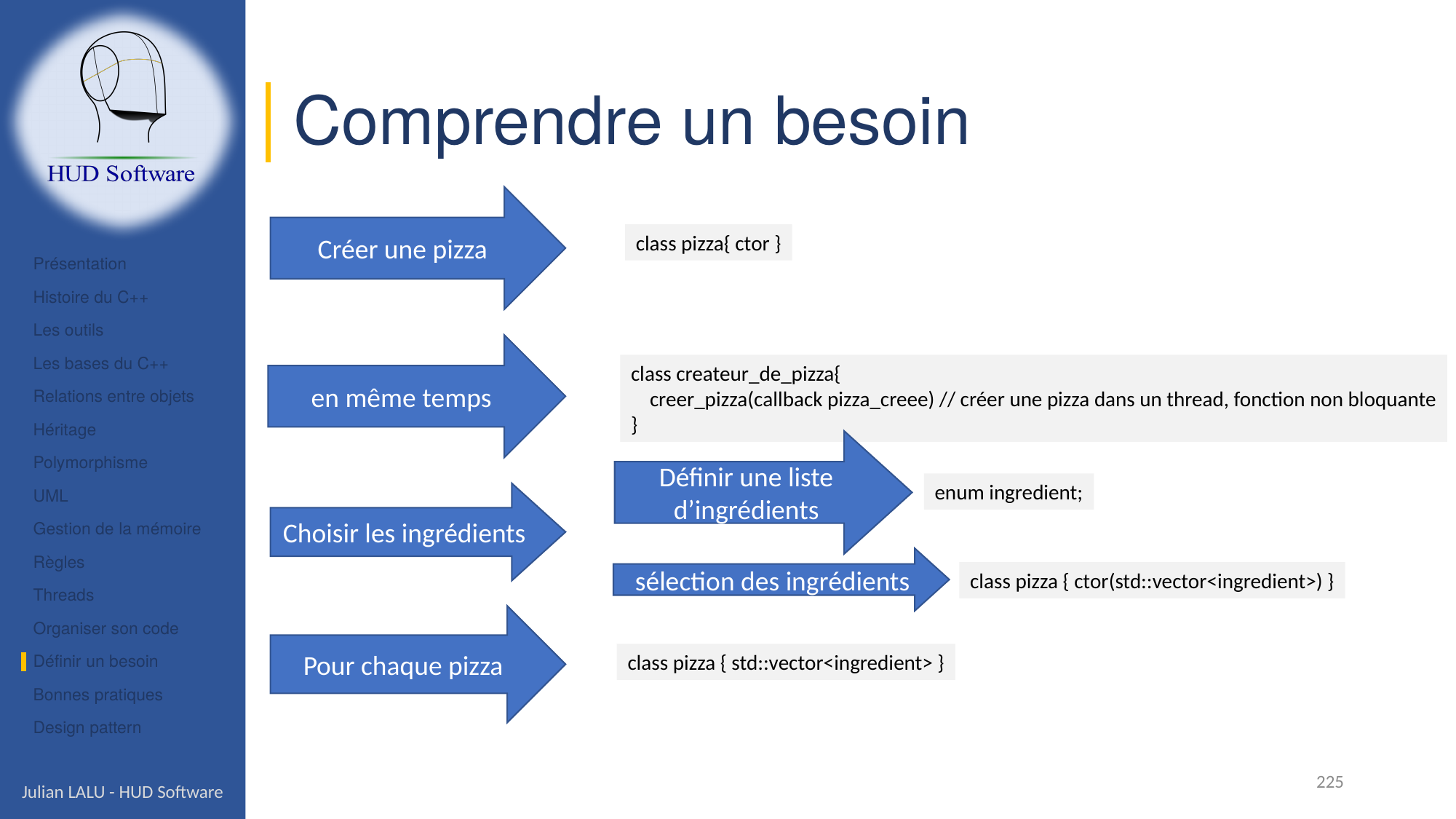

# Comprendre un besoin
Créer une pizza
class pizza{ ctor }
Présentation
Histoire du C++
Les outils
Les bases du C++
Relations entre objets
Héritage
Polymorphisme
UML
Gestion de la mémoire
Règles
Threads
Organiser son code
Définir un besoin
Bonnes pratiques
Design pattern
en même temps
class createur_de_pizza{
    creer_pizza(callback pizza_creee) // créer une pizza dans un thread, fonction non bloquante
}
Définir une liste d’ingrédients
enum ingredient;
Choisir les ingrédients
sélection des ingrédients
class pizza { ctor(std::vector<ingredient>) }
Pour chaque pizza
class pizza { std::vector<ingredient> }
225